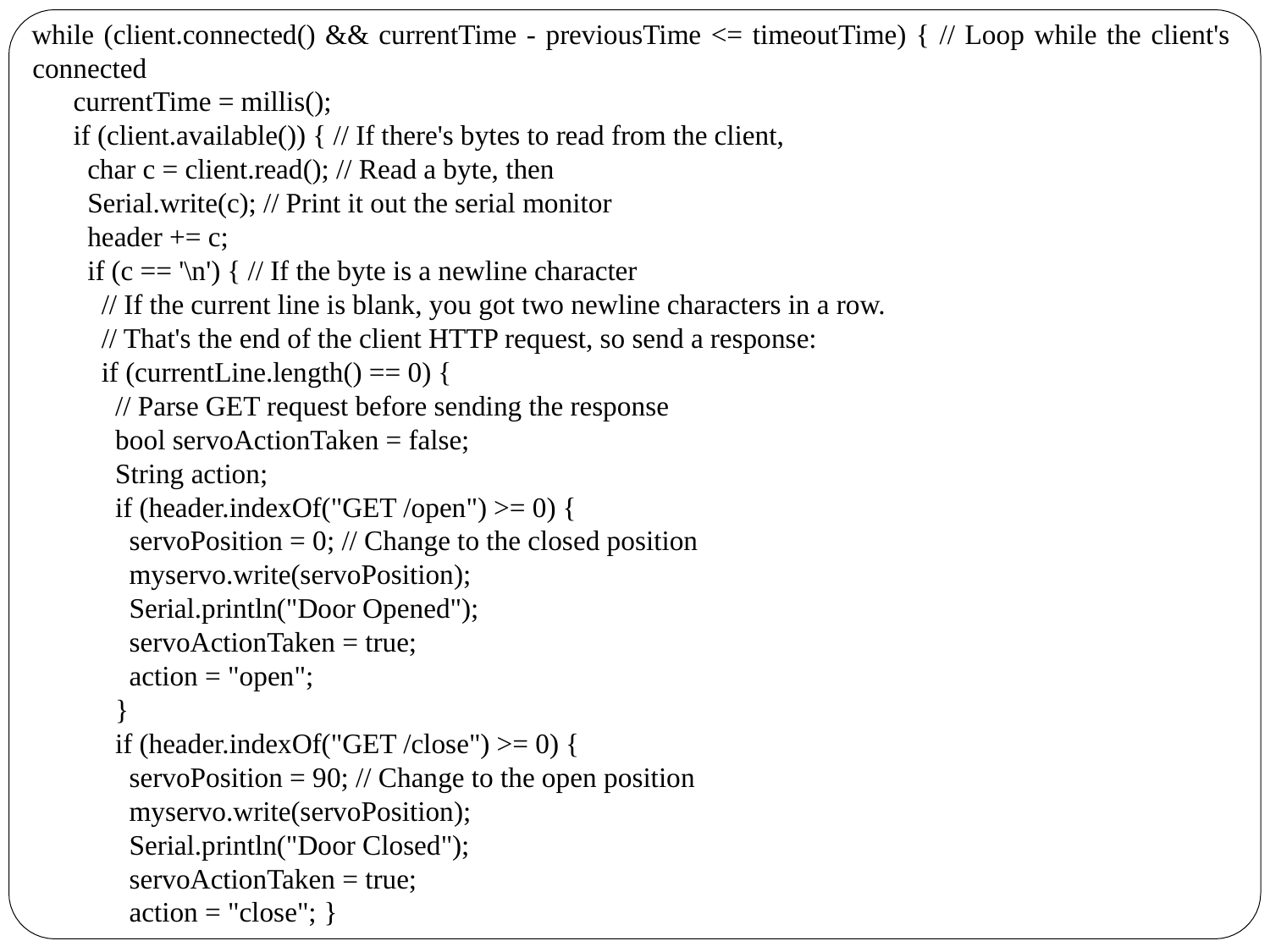

while (client.connected() && currentTime - previousTime <= timeoutTime) { // Loop while the client's connected
      currentTime = millis();
      if (client.available()) { // If there's bytes to read from the client,
        char c = client.read(); // Read a byte, then
        Serial.write(c); // Print it out the serial monitor
        header += c;
        if (c == '\n') { // If the byte is a newline character
          // If the current line is blank, you got two newline characters in a row.
          // That's the end of the client HTTP request, so send a response:
          if (currentLine.length() == 0) {
            // Parse GET request before sending the response
            bool servoActionTaken = false;
            String action;
            if (header.indexOf("GET /open") >= 0) {
              servoPosition = 0; // Change to the closed position
              myservo.write(servoPosition);
              Serial.println("Door Opened");
              servoActionTaken = true;
              action = "open";
            }
            if (header.indexOf("GET /close") >= 0) {
              servoPosition = 90; // Change to the open position
              myservo.write(servoPosition);
              Serial.println("Door Closed");
              servoActionTaken = true;
              action = "close"; }